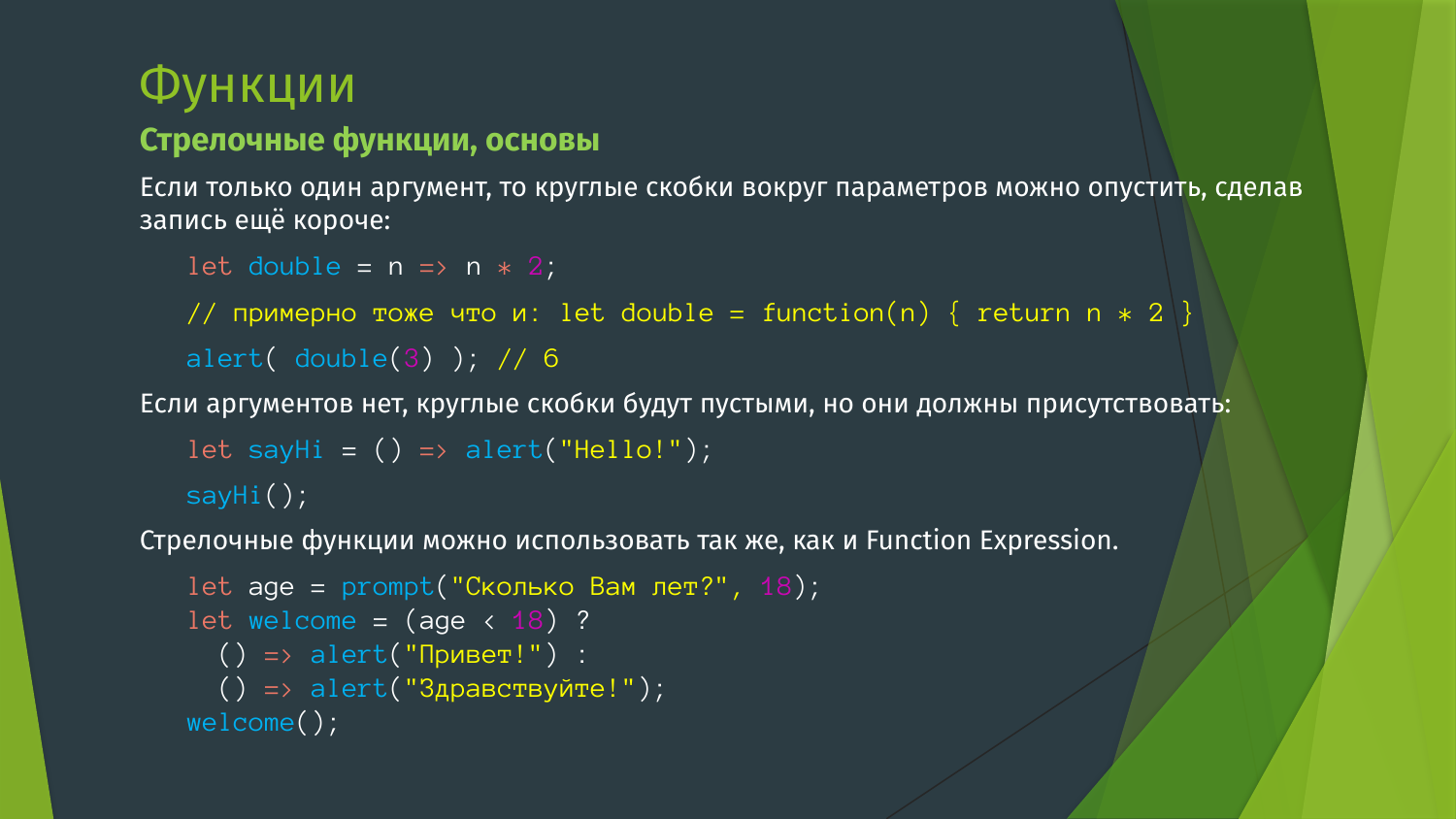

# Функции
Стрелочные функции, основы
Если только один аргумент, то круглые скобки вокруг параметров можно опустить, сделав запись ещё короче:
let double = n => n * 2;
// примерно тоже что и: let double = function(n) { return n * 2 }
alert( double(3) ); // 6
Если аргументов нет, круглые скобки будут пустыми, но они должны присутствовать:
let sayHi = () => alert("Hello!");
sayHi();
Стрелочные функции можно использовать так же, как и Function Expression.
let age = prompt("Сколько Вам лет?", 18);
let welcome = (age < 18) ?
  () => alert("Привет!") :
  () => alert("Здравствуйте!");
welcome();